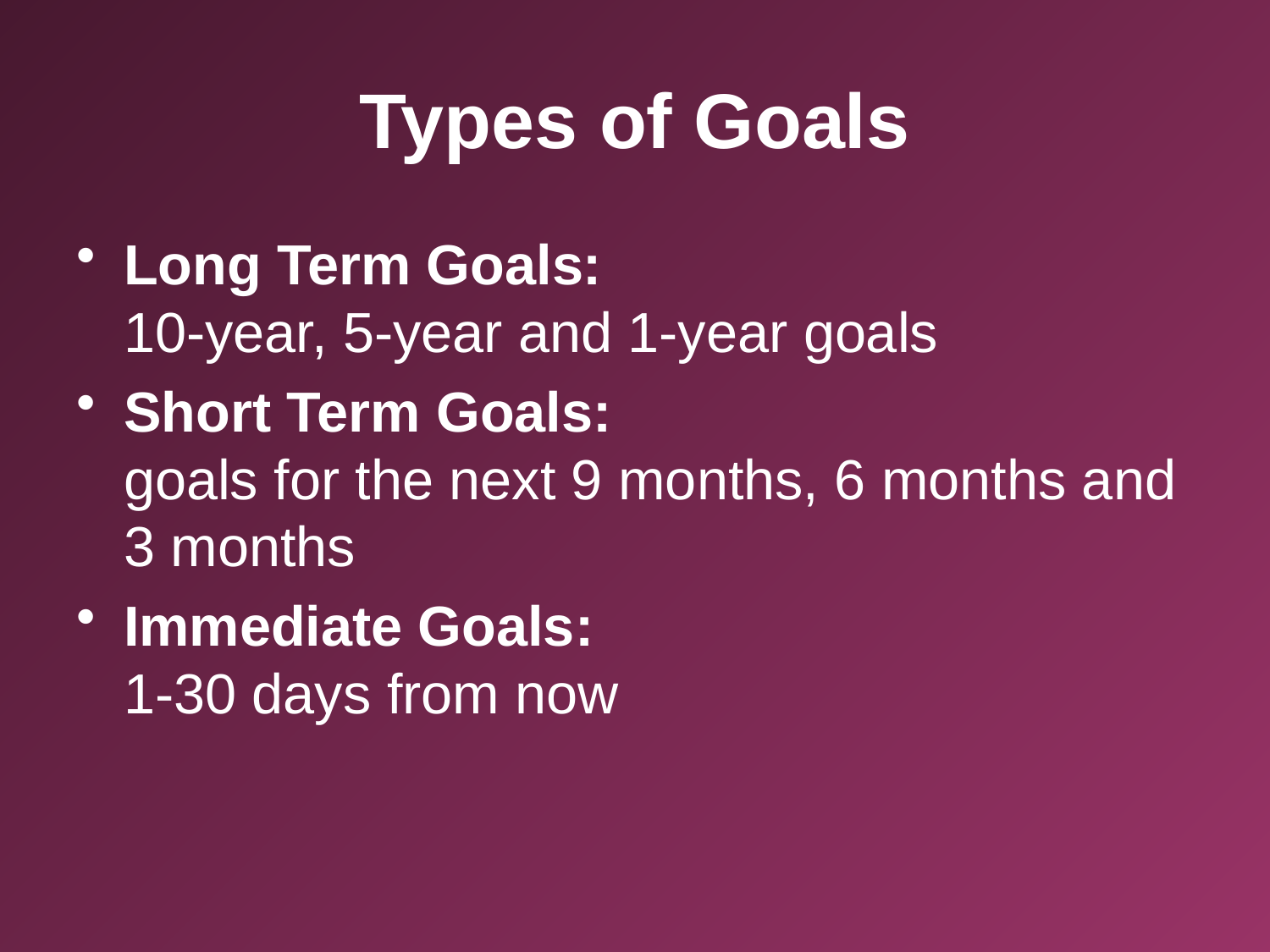

# Types of Goals
Long Term Goals:
10-year, 5-year and 1-year goals
Short Term Goals:
goals for the next 9 months, 6 months and 3 months
Immediate Goals:
1-30 days from now